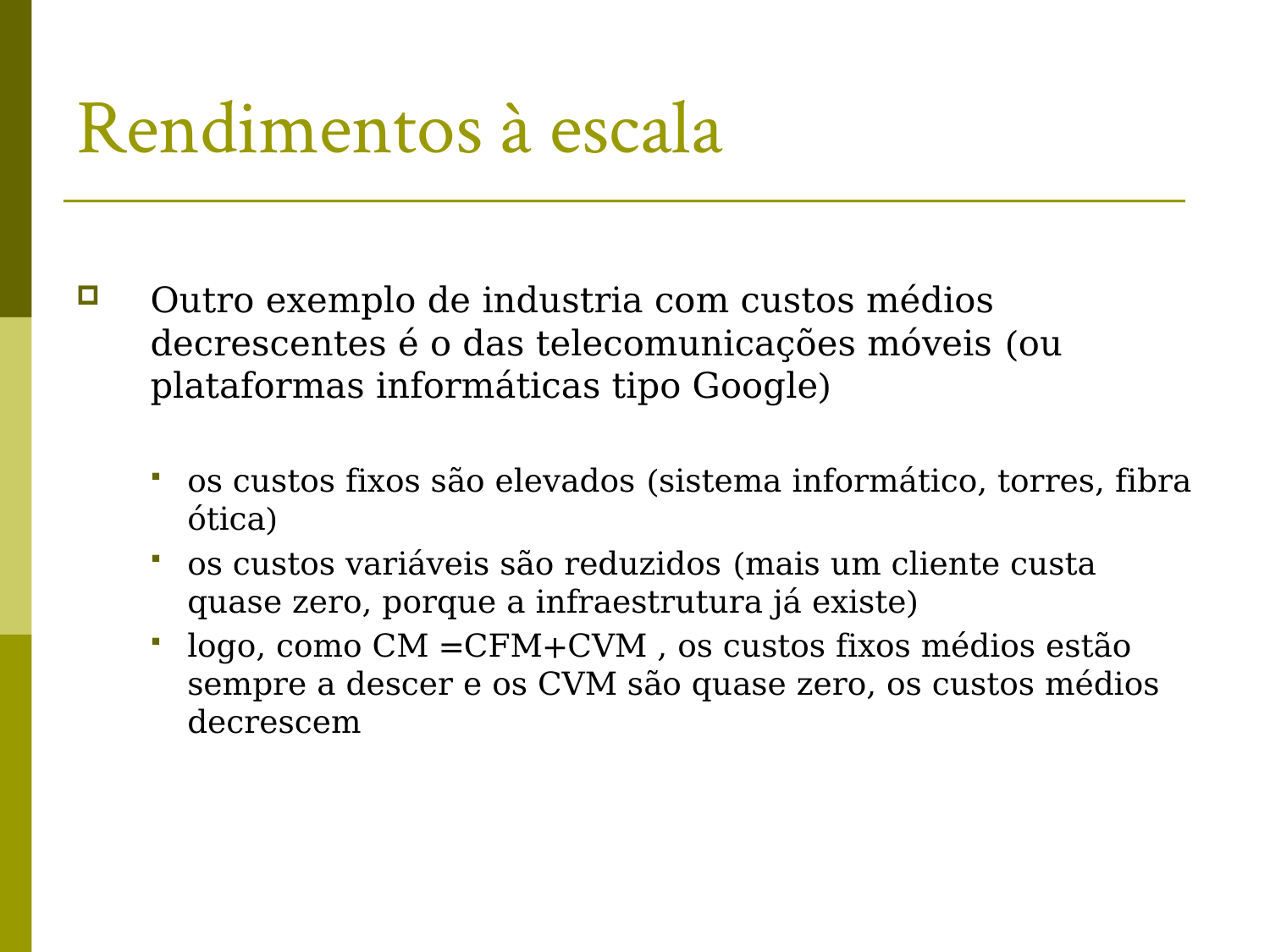

# Rendimentos à escala

Outro exemplo de industria com custos médios decrescentes é o das telecomunicações móveis (ou plataformas informáticas tipo Google)

os custos fixos são elevados (sistema informático, torres, fibra ótica)
os custos variáveis são reduzidos (mais um cliente custa quase zero, porque a infraestrutura já existe)
logo, como CM =CFM+CVM , os custos fixos médios estão sempre a descer e os CVM são quase zero, os custos médios decrescem